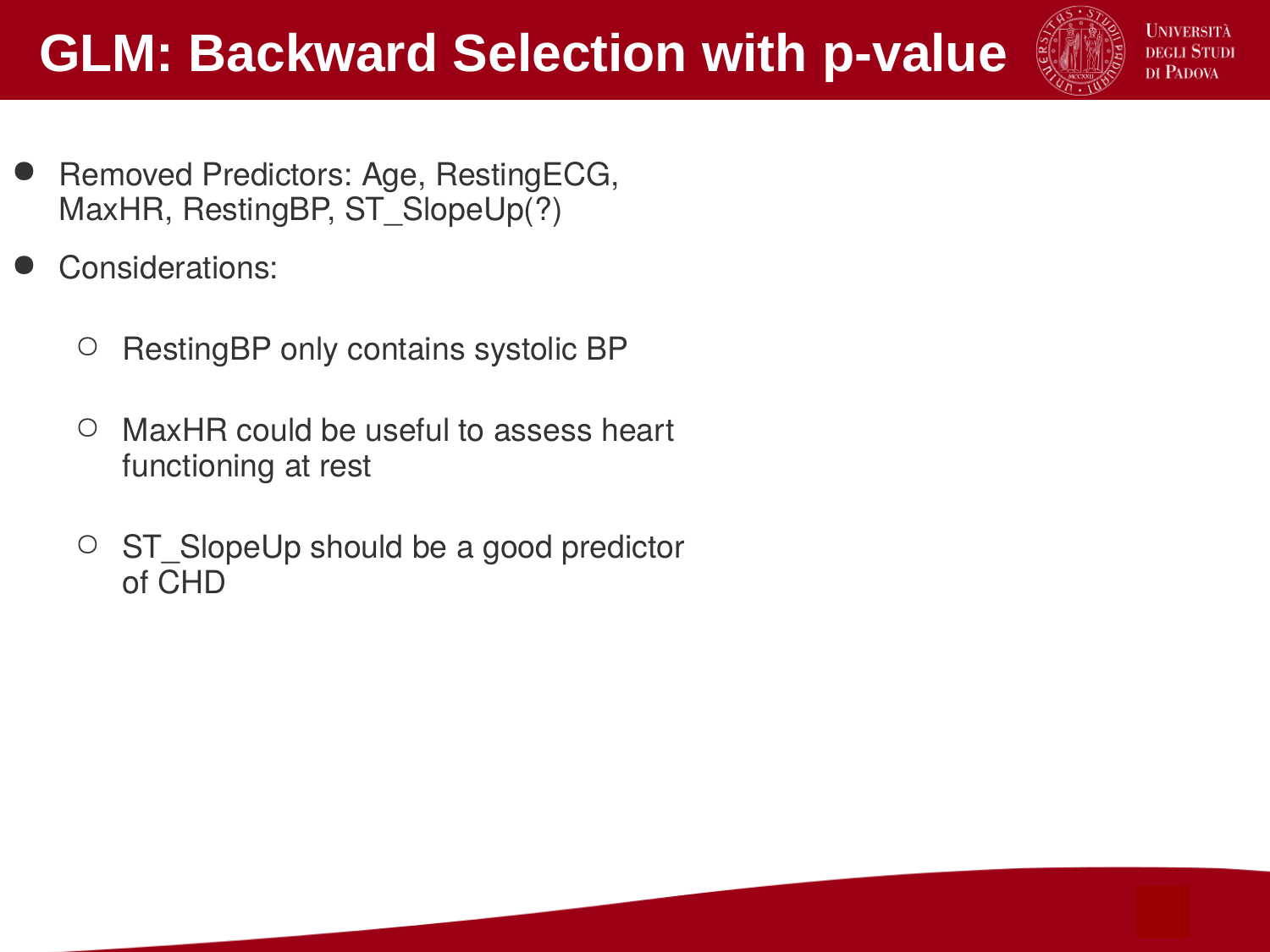

GLM: Backward Selection with p-value
Removed Predictors: Age, RestingECG, MaxHR, RestingBP, ST_SlopeUp(?)
Considerations:
RestingBP only contains systolic BP
MaxHR could be useful to assess heart functioning at rest
ST_SlopeUp should be a good predictor of CHD